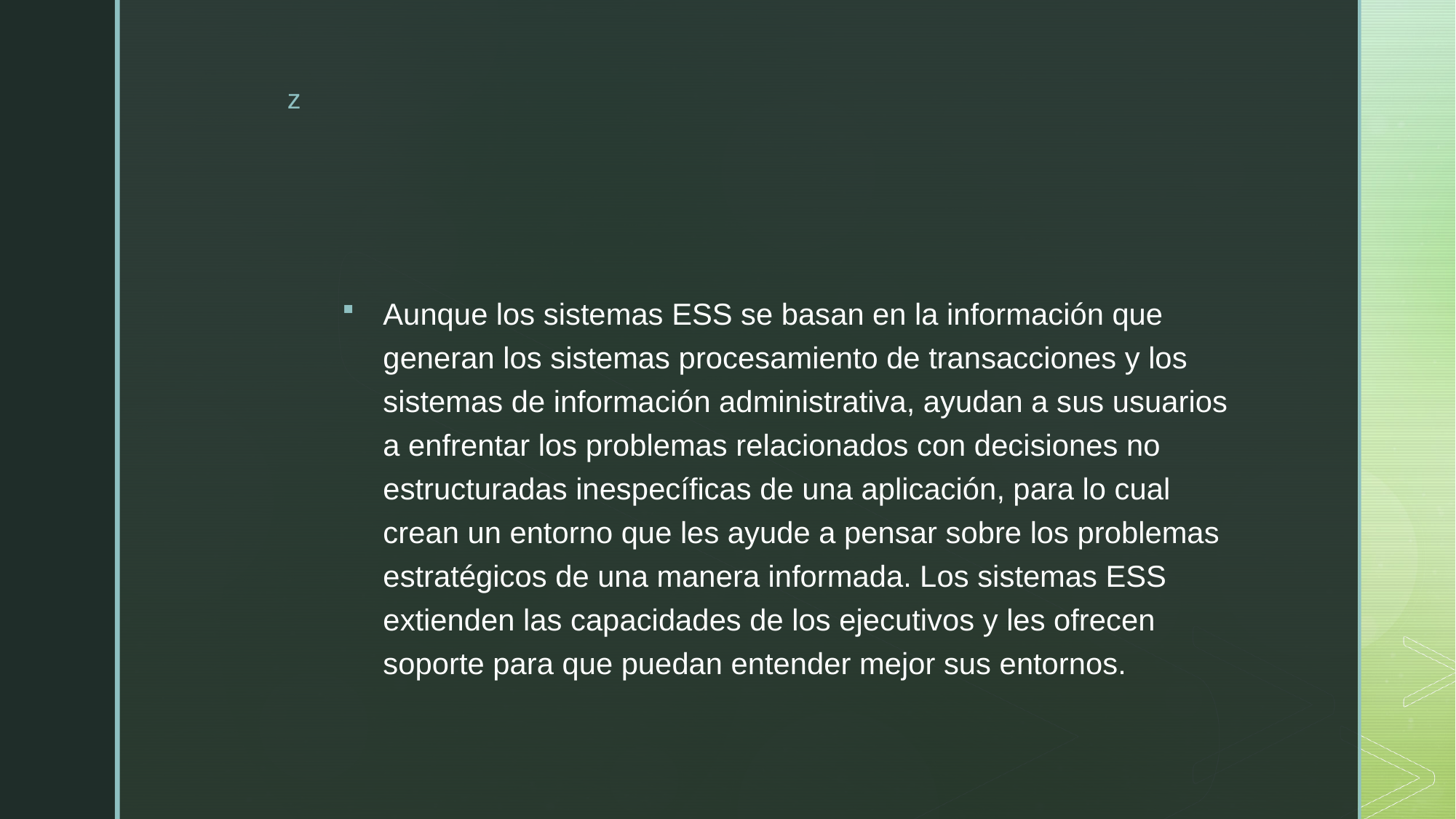

#
Aunque los sistemas ESS se basan en la información que generan los sistemas procesamiento de transacciones y los sistemas de información administrativa, ayudan a sus usuarios a enfrentar los problemas relacionados con decisiones no estructuradas inespecíficas de una aplicación, para lo cual crean un entorno que les ayude a pensar sobre los problemas estratégicos de una manera informada. Los sistemas ESS extienden las capacidades de los ejecutivos y les ofrecen soporte para que puedan entender mejor sus entornos.